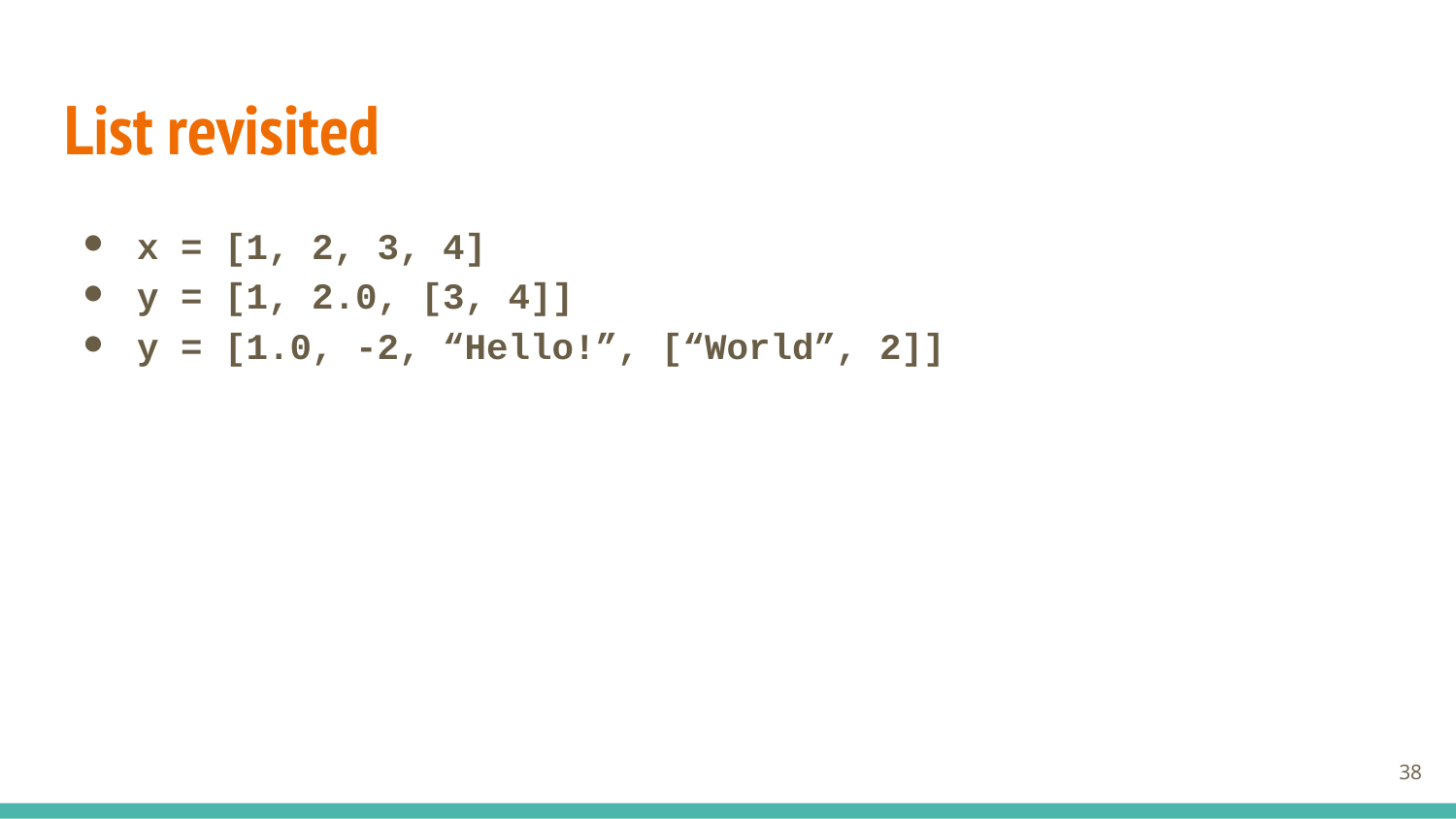

# List revisited
x = [1, 2, 3, 4]
y = [1, 2.0, [3, 4]]
y = [1.0, -2, “Hello!”, [“World”, 2]]
38